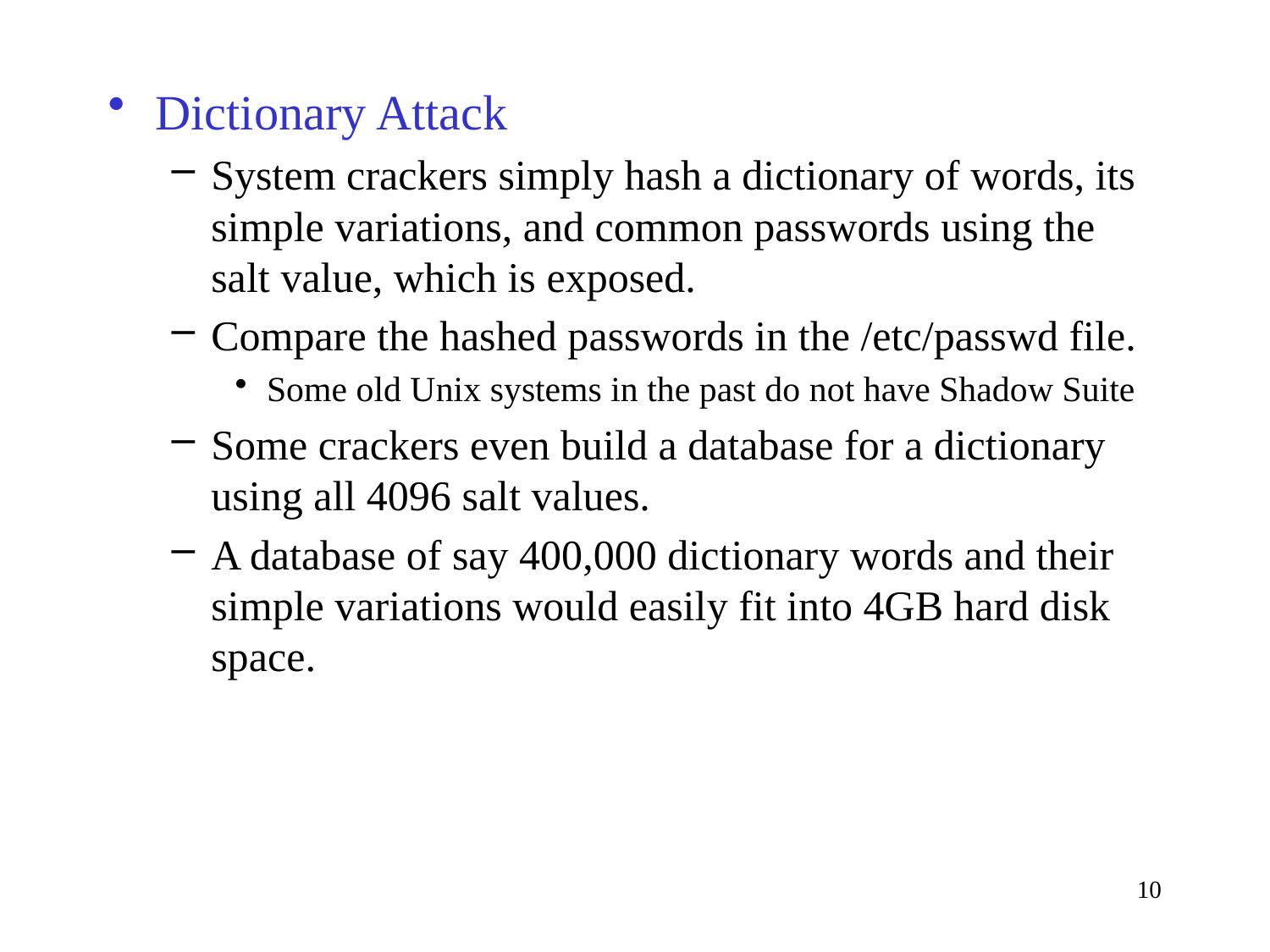

Dictionary Attack
System crackers simply hash a dictionary of words, its simple variations, and common passwords using the salt value, which is exposed.
Compare the hashed passwords in the /etc/passwd file.
Some old Unix systems in the past do not have Shadow Suite
Some crackers even build a database for a dictionary using all 4096 salt values.
A database of say 400,000 dictionary words and their simple variations would easily fit into 4GB hard disk space.

10